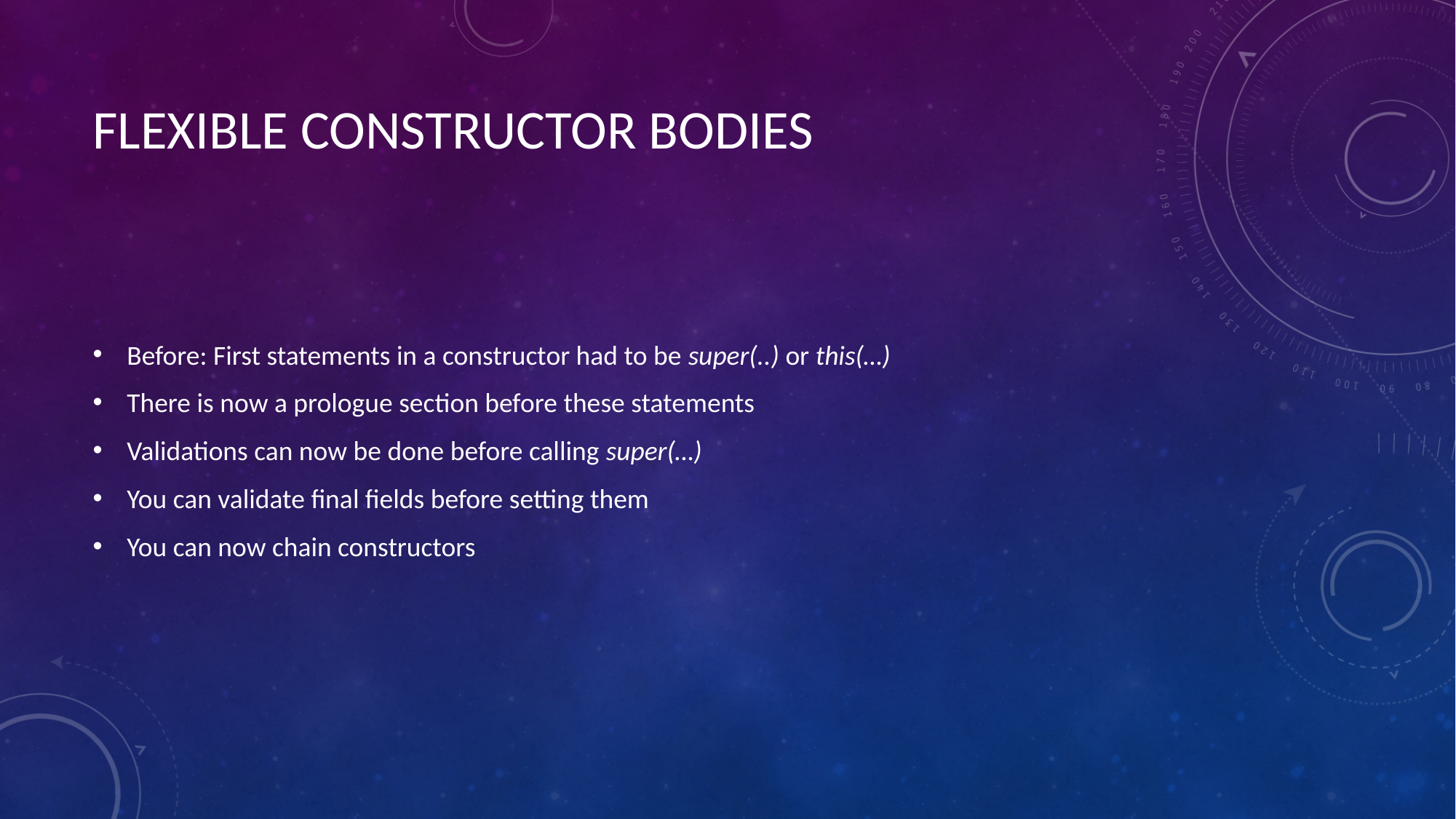

# Flexible Constructor Bodies
Before: First statements in a constructor had to be super(..) or this(…)
There is now a prologue section before these statements
Validations can now be done before calling super(…)
You can validate final fields before setting them
You can now chain constructors